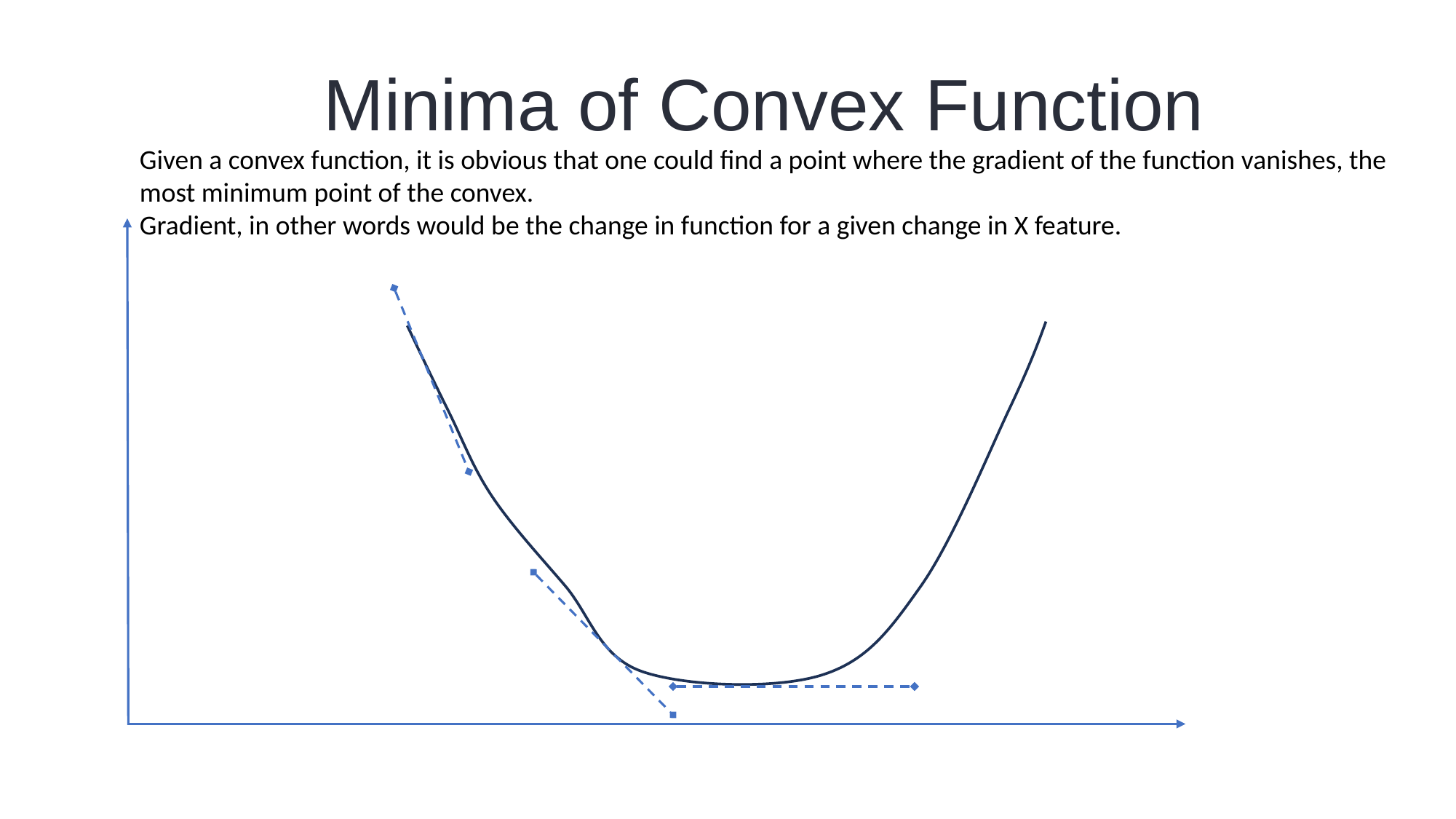

Minima of Convex Function
Given a convex function, it is obvious that one could find a point where the gradient of the function vanishes, the most minimum point of the convex.
Gradient, in other words would be the change in function for a given change in X feature.